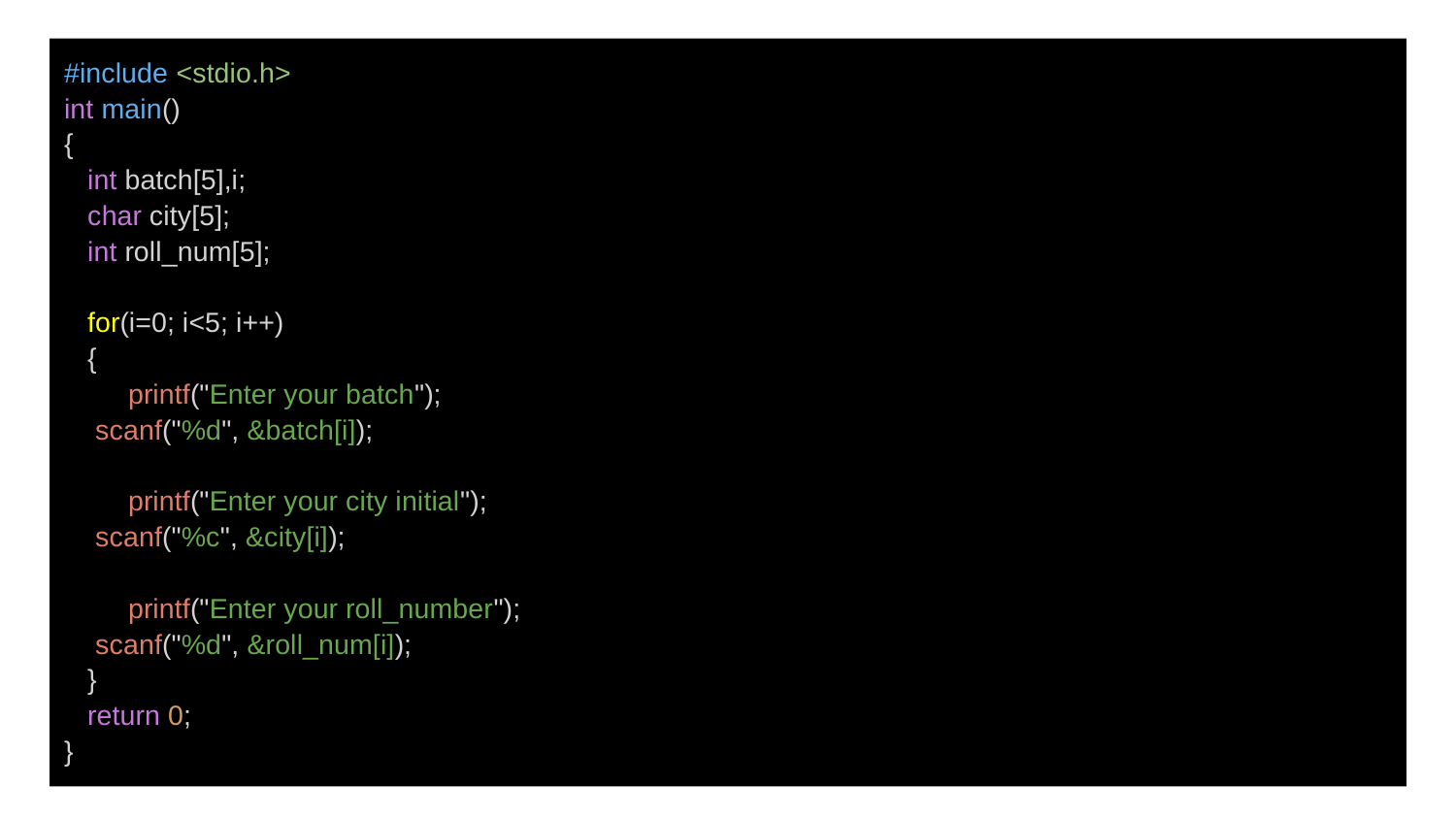

#include <stdio.h>
int main()
{
   int batch[5],i;
   char city[5];
   int roll_num[5];

   for(i=0; i<5; i++)
   {
printf("Enter your batch");
    scanf("%d", &batch[i]);

printf("Enter your city initial");
    scanf("%c", &city[i]);

printf("Enter your roll_number");
    scanf("%d", &roll_num[i]);
   }
   return 0;
}

#